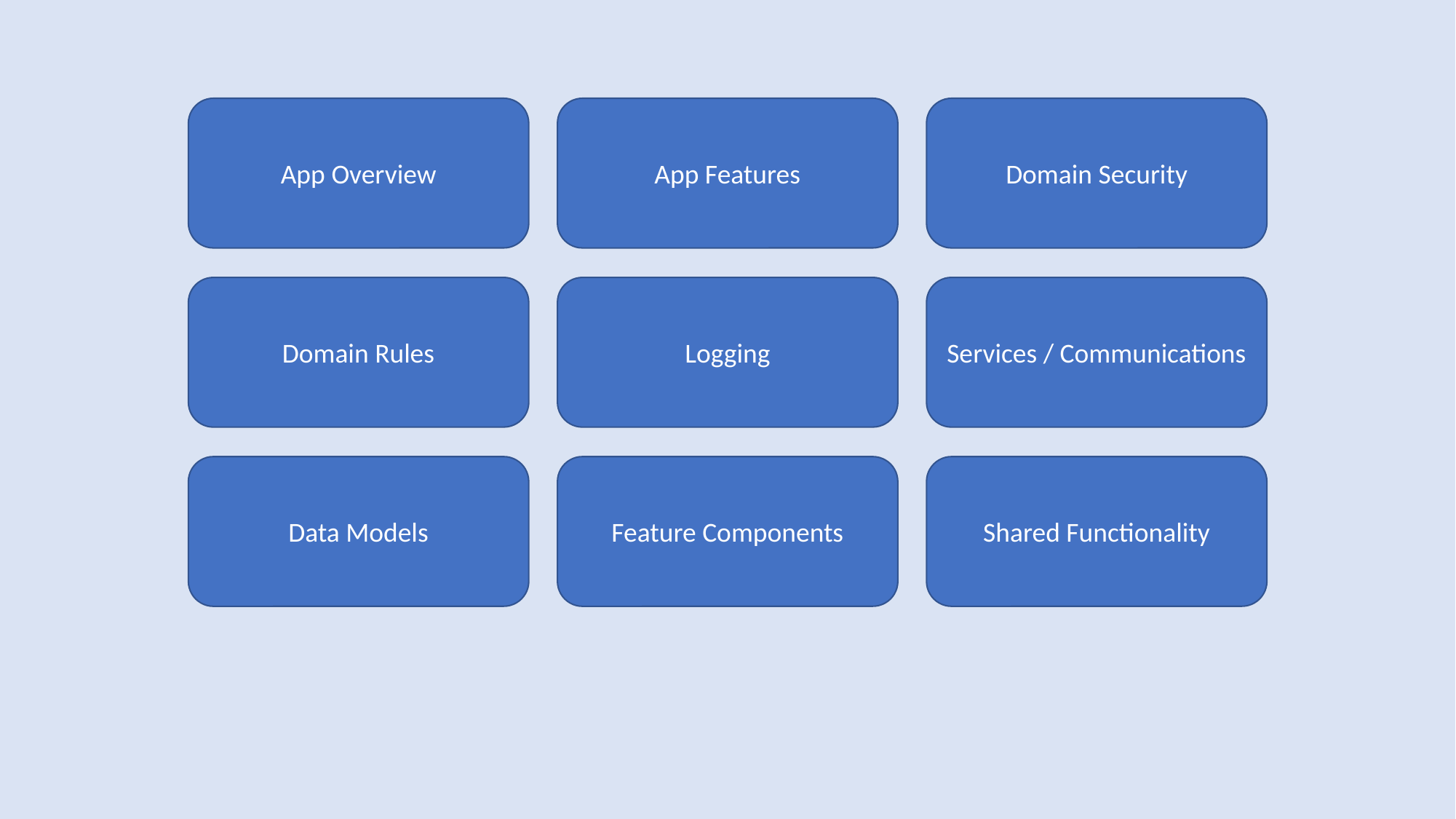

Domain Security
App Overview
App Features
Services / Communications
Domain Rules
Logging
Data Models
Shared Functionality
Feature Components